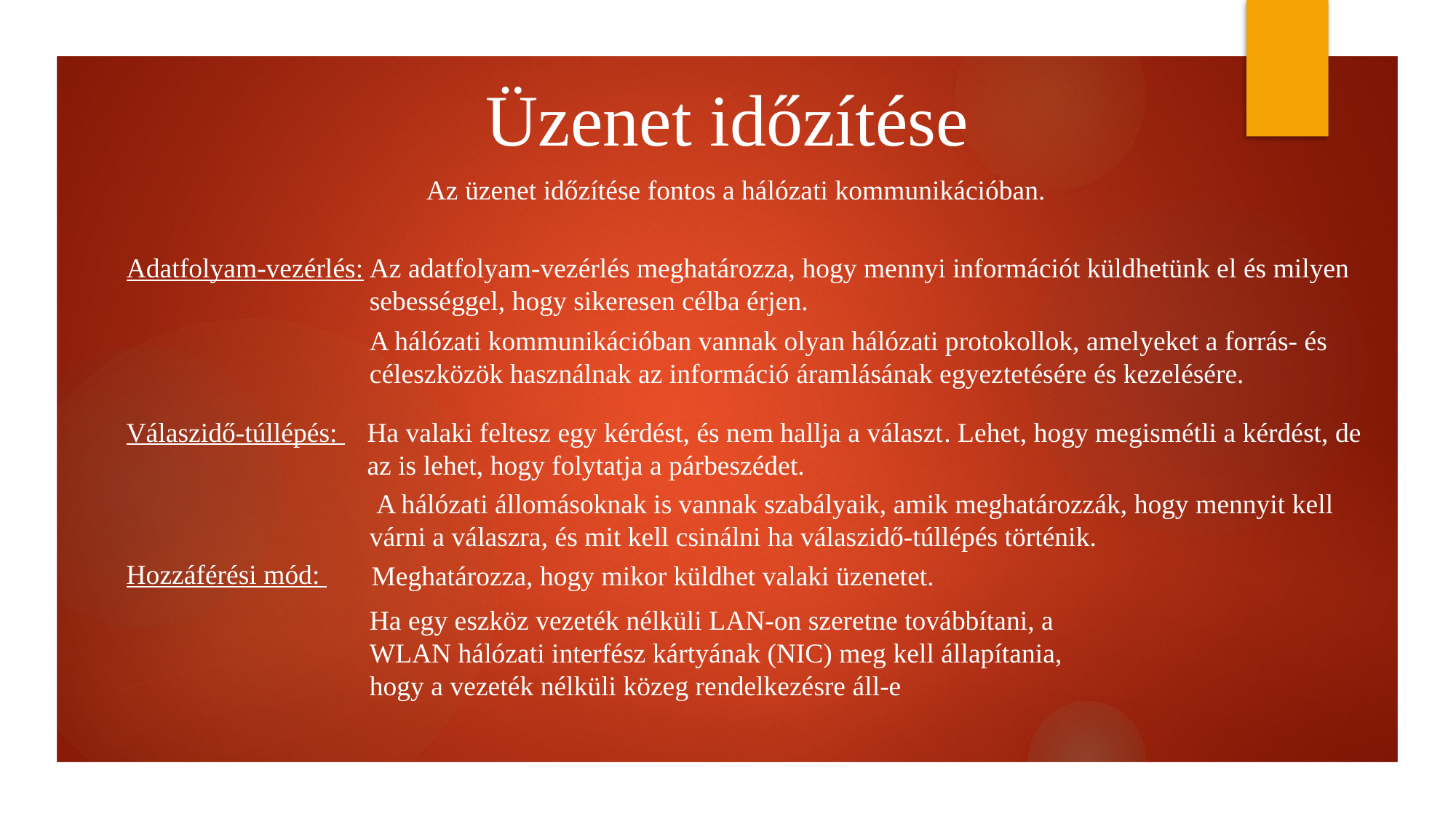

Üzenet időzítése
Az üzenet időzítése fontos a hálózati kommunikációban.
Adatfolyam-vezérlés:
Az adatfolyam-vezérlés meghatározza, hogy mennyi információt küldhetünk el és milyen sebességgel, hogy sikeresen célba érjen.
A hálózati kommunikációban vannak olyan hálózati protokollok, amelyeket a forrás- és céleszközök használnak az információ áramlásának egyeztetésére és kezelésére.
Válaszidő-túllépés:
Ha valaki feltesz egy kérdést, és nem hallja a választ. Lehet, hogy megismétli a kérdést, de az is lehet, hogy folytatja a párbeszédet.

 A hálózati állomásoknak is vannak szabályaik, amik meghatározzák, hogy mennyit kell várni a válaszra, és mit kell csinálni ha válaszidő-túllépés történik.
Hozzáférési mód:
Meghatározza, hogy mikor küldhet valaki üzenetet.
Ha egy eszköz vezeték nélküli LAN-on szeretne továbbítani, a WLAN hálózati interfész kártyának (NIC) meg kell állapítania, hogy a vezeték nélküli közeg rendelkezésre áll-e